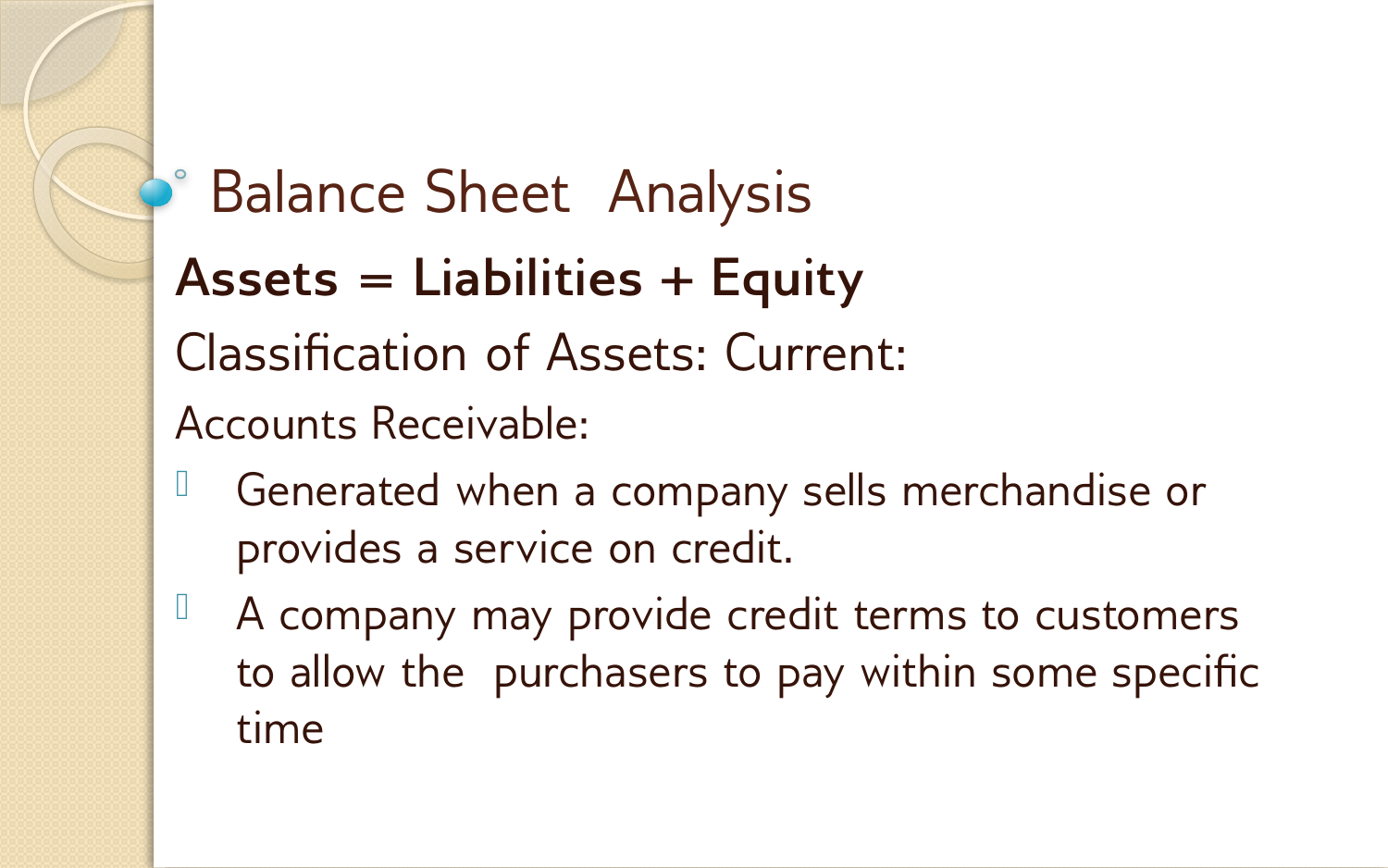

# Balance Sheet  Analysis
Assets = Liabilities + Equity
Classification of Assets: Current:
Accounts Receivable:
Generated when a company sells merchandise or provides a service on credit.
A company may provide credit terms to customers to allow the  purchasers to pay within some specific time